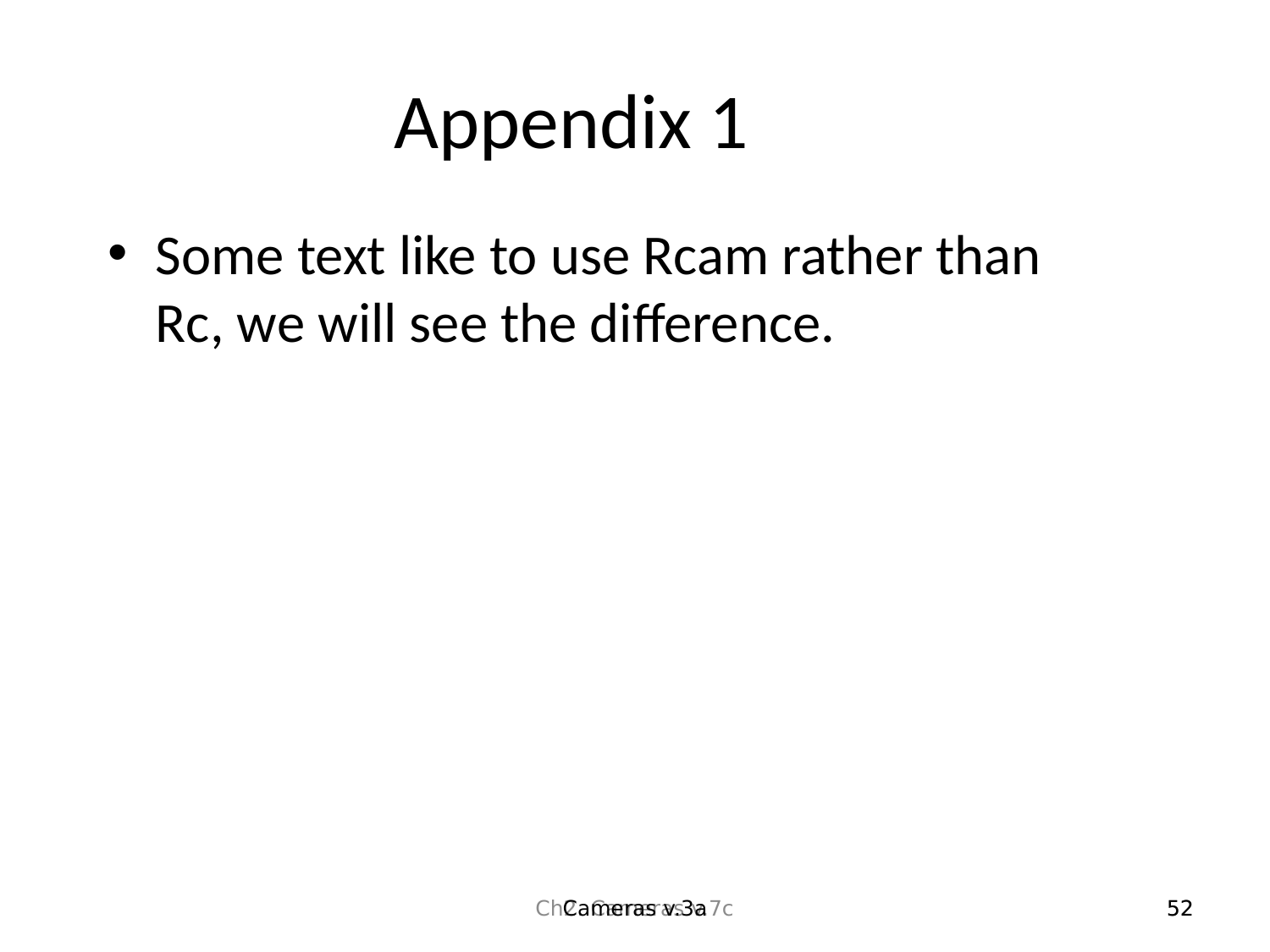

Appendix 1
Some text like to use Rcam rather than Rc, we will see the difference.
Ch2. Cameras v.7c
Cameras v.3a
52
52